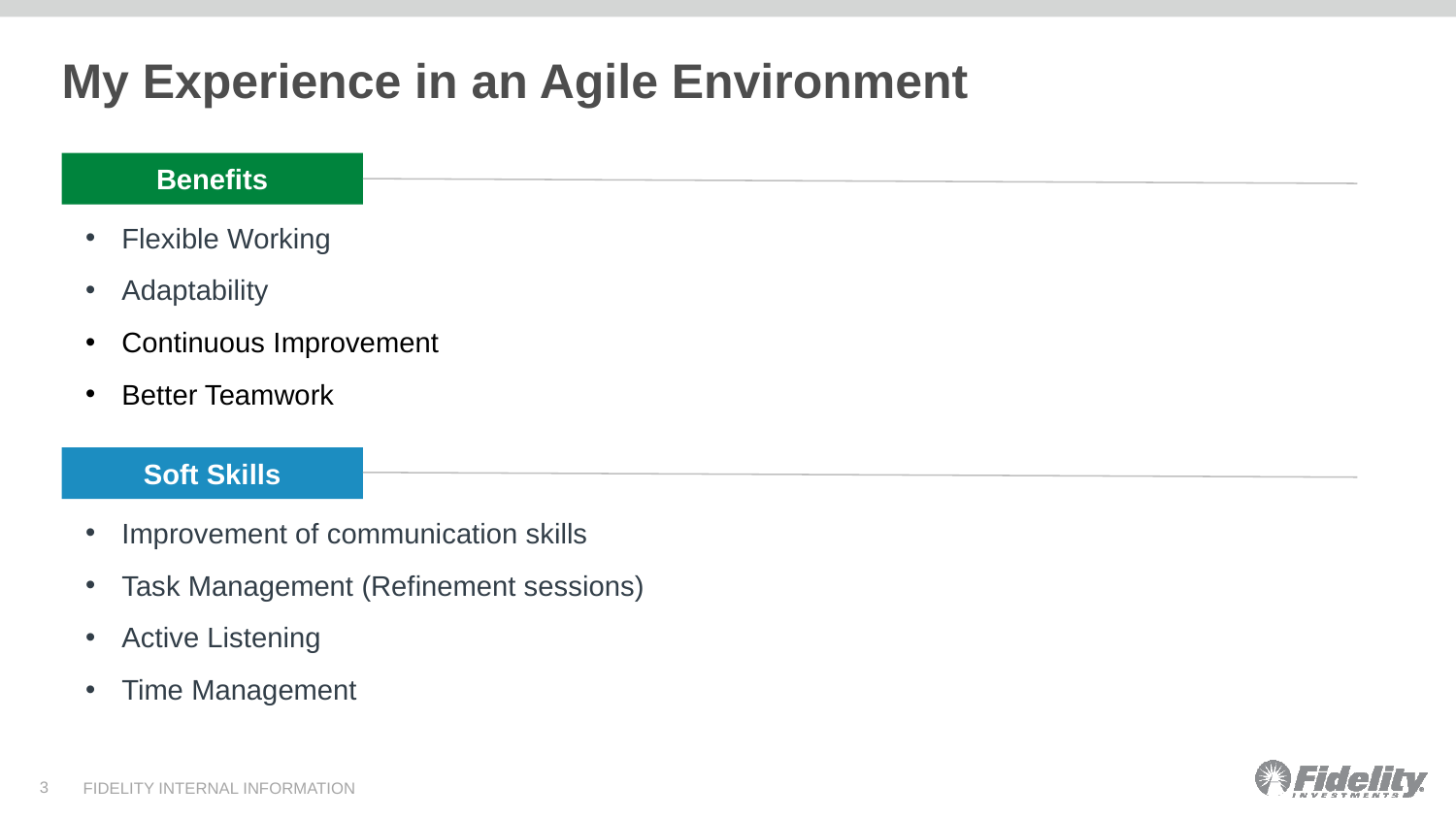

# My Experience in an Agile Environment
Benefits
Flexible Working
Adaptability
Continuous Improvement
Better Teamwork

Soft Skills
Improvement of communication skills
Task Management (Refinement sessions)
Active Listening
Time Management

3